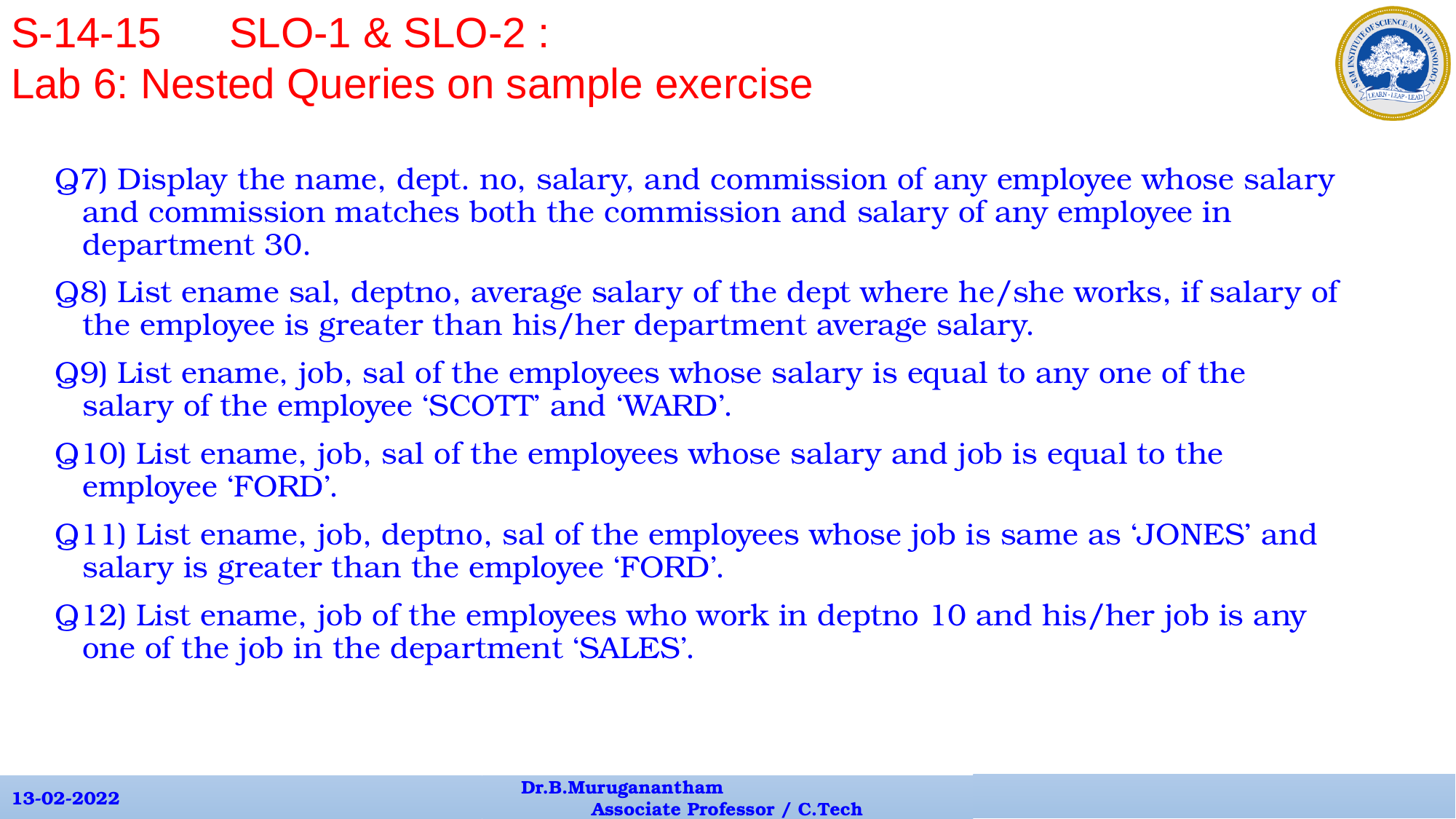

S-14-15	SLO-1 & SLO-2 :
Lab 6: Nested Queries on sample exercise
Q7) Display the name, dept. no, salary, and commission of any employee whose salary and commission matches both the commission and salary of any employee in department 30.
Q8) List ename sal, deptno, average salary of the dept where he/she works, if salary of the employee is greater than his/her department average salary.
Q9) List ename, job, sal of the employees whose salary is equal to any one of the salary of the employee ‘SCOTT’ and ‘WARD’.
Q10) List ename, job, sal of the employees whose salary and job is equal to the employee ‘FORD’.
Q11) List ename, job, deptno, sal of the employees whose job is same as ‘JONES’ and salary is greater than the employee ‘FORD’.
Q12) List ename, job of the employees who work in deptno 10 and his/her job is any one of the job in the department ‘SALES’.
137
13-02-2022
Dr.B.Muruganantham                                   Associate Professor / C.Tech